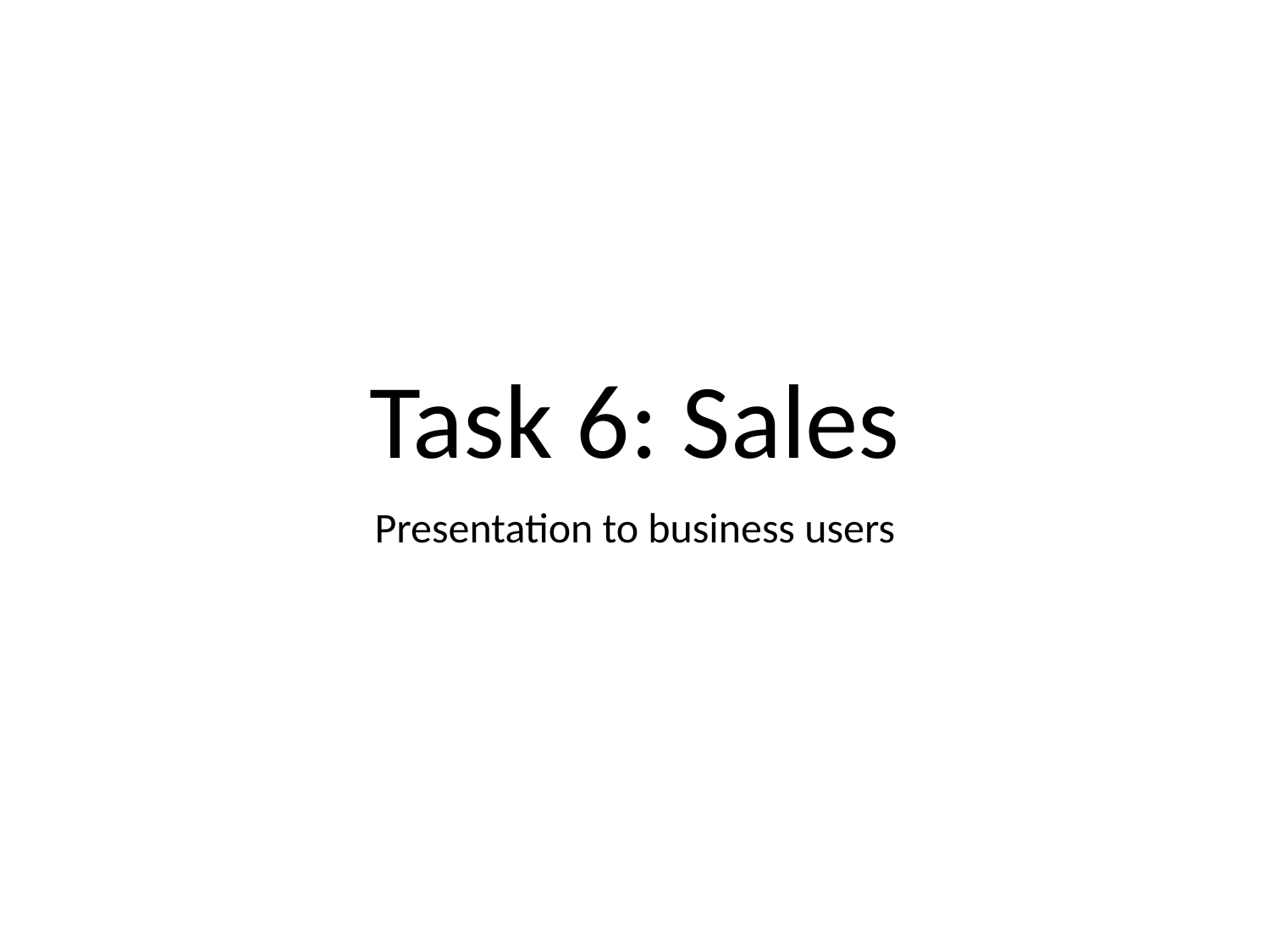

# Task 6: Sales
Presentation to business users